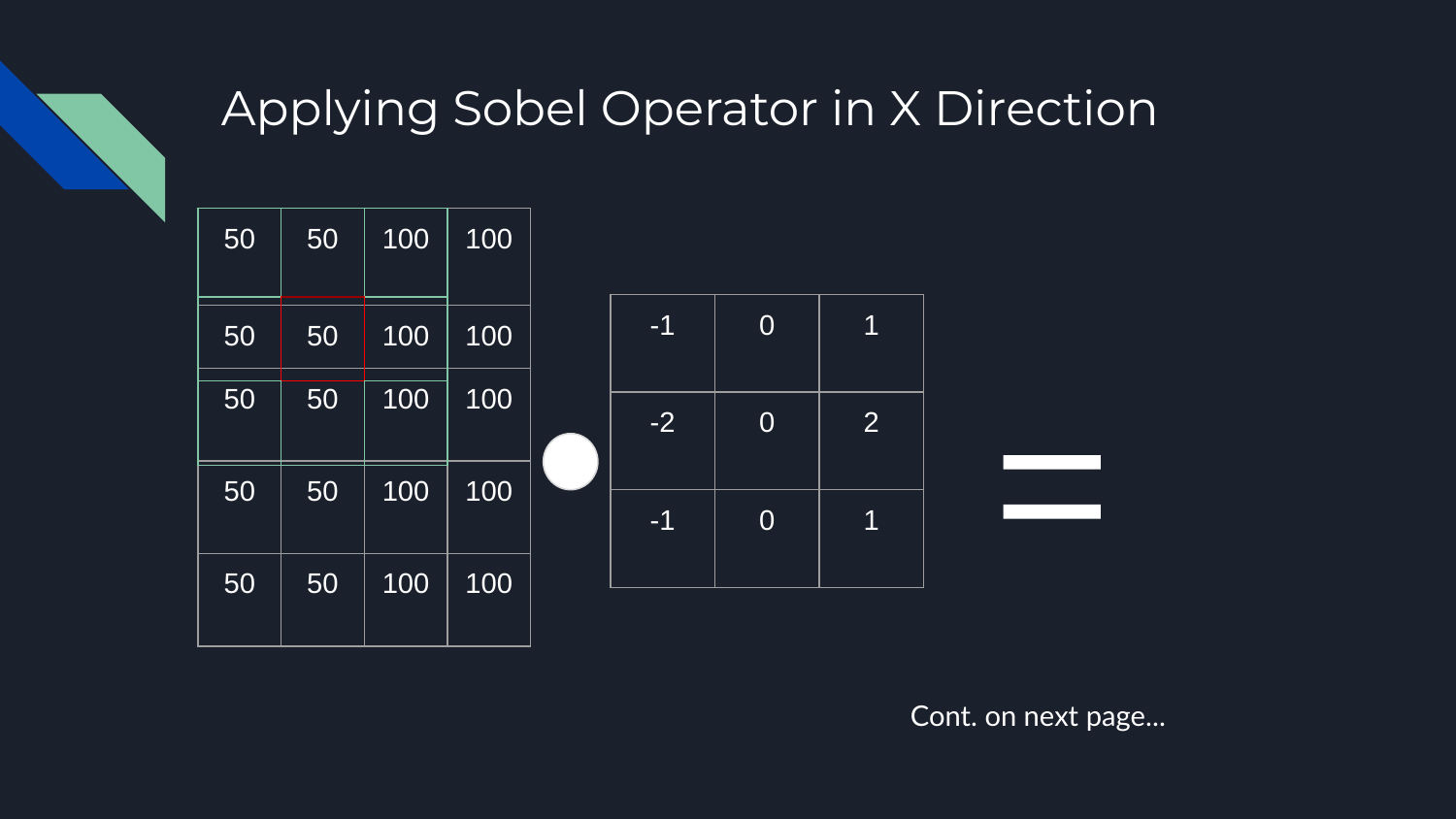

# Applying Sobel Operator in X Direction
| 50 | 50 | 100 | 100 |
| --- | --- | --- | --- |
| 50 | 50 | 100 | 100 |
| 50 | 50 | 100 | 100 |
| 50 | 50 | 100 | 100 |
| 50 | 50 | 100 | 100 |
|  |  |  |
| --- | --- | --- |
|  |  |  |
|  |  |  |
| -1 | 0 | 1 |
| --- | --- | --- |
| -2 | 0 | 2 |
| -1 | 0 | 1 |

=
Cont. on next page...